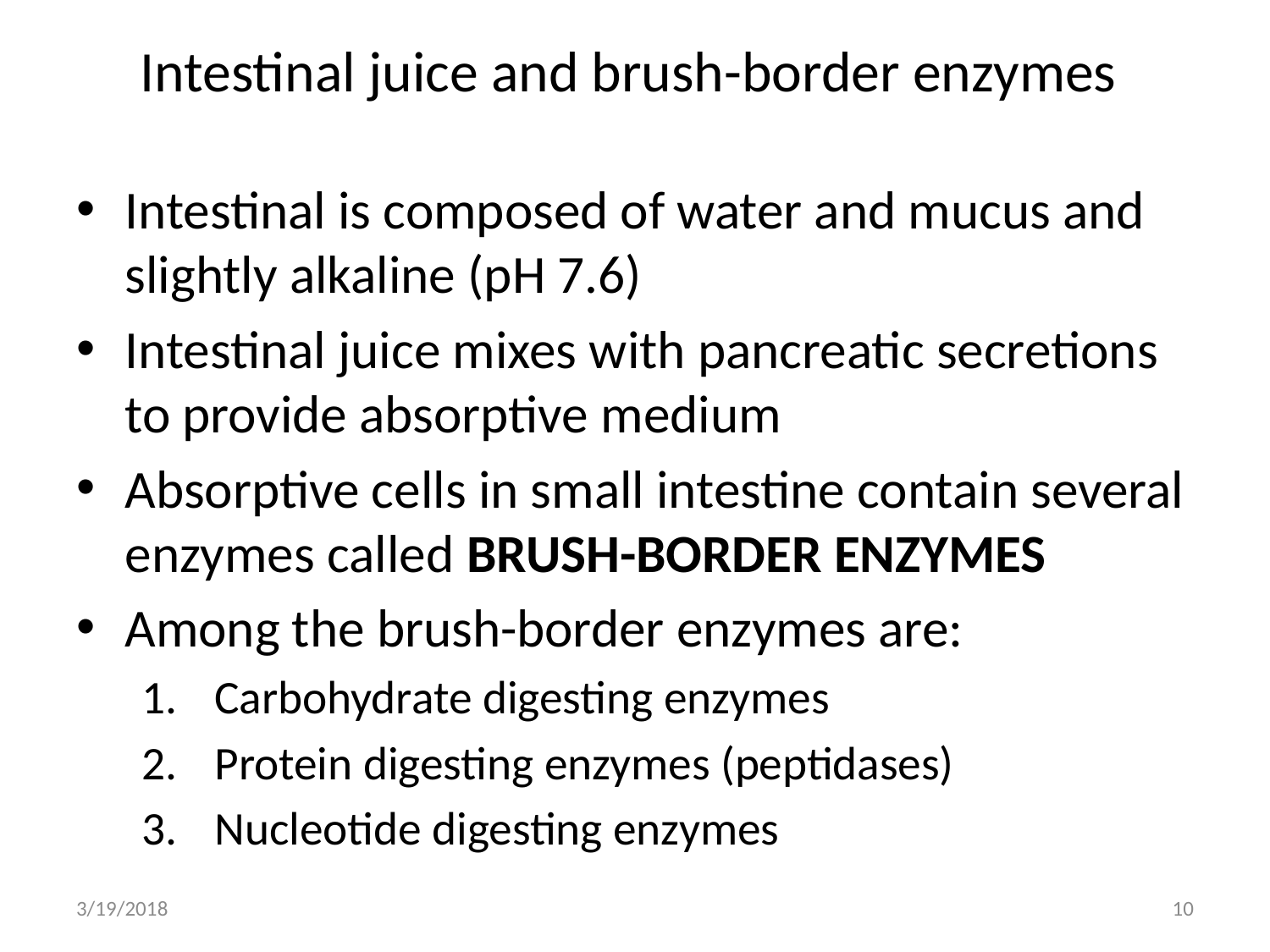

# Intestinal juice and brush-border enzymes
Intestinal is composed of water and mucus and slightly alkaline (pH 7.6)
Intestinal juice mixes with pancreatic secretions to provide absorptive medium
Absorptive cells in small intestine contain several enzymes called BRUSH-BORDER ENZYMES
Among the brush-border enzymes are:
Carbohydrate digesting enzymes
Protein digesting enzymes (peptidases)
Nucleotide digesting enzymes

3/19/2018
10